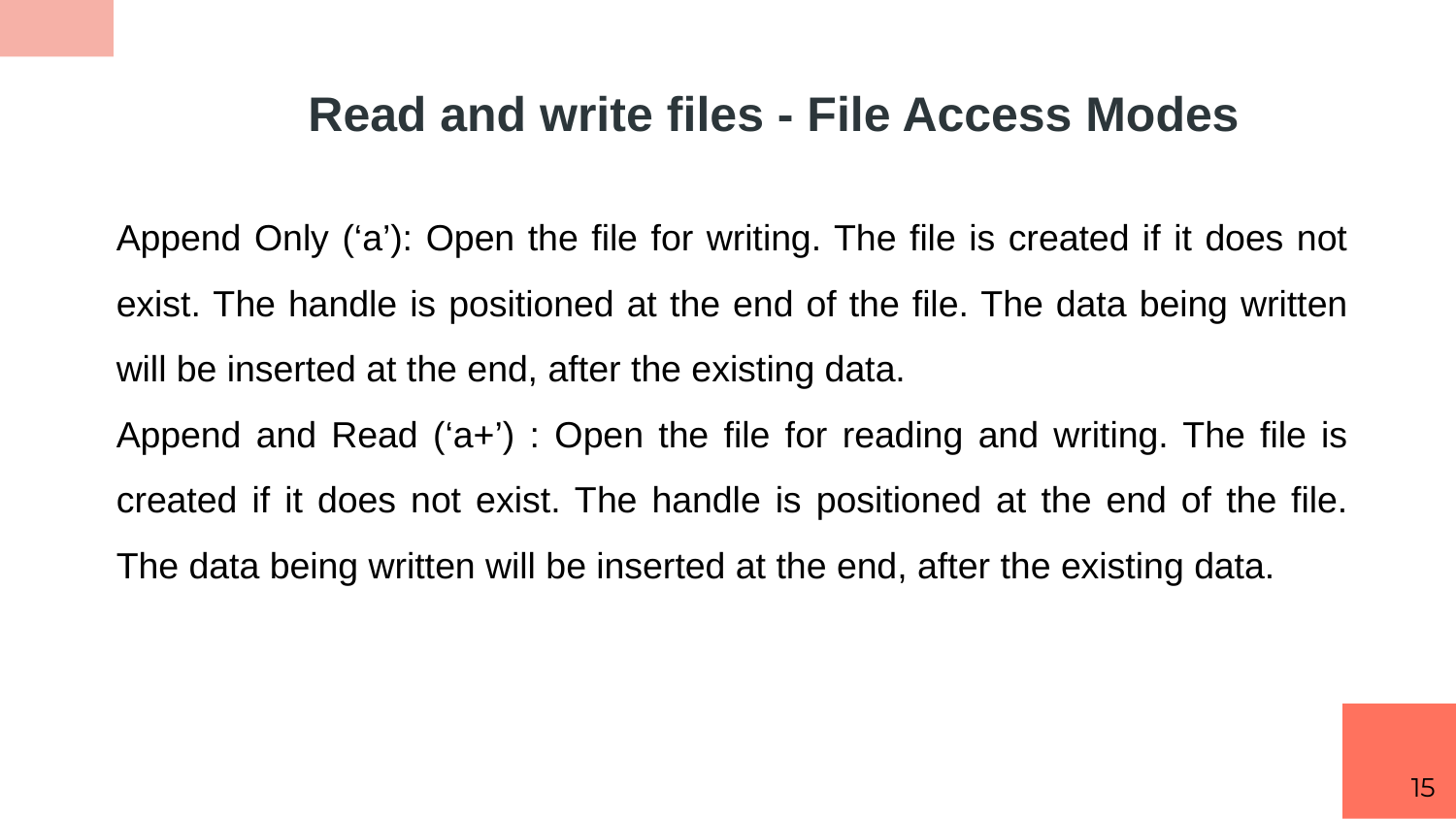

Read and write files - File Access Modes
Append Only (‘a’): Open the file for writing. The file is created if it does not exist. The handle is positioned at the end of the file. The data being written will be inserted at the end, after the existing data.
Append and Read (‘a+’) : Open the file for reading and writing. The file is created if it does not exist. The handle is positioned at the end of the file. The data being written will be inserted at the end, after the existing data.
15